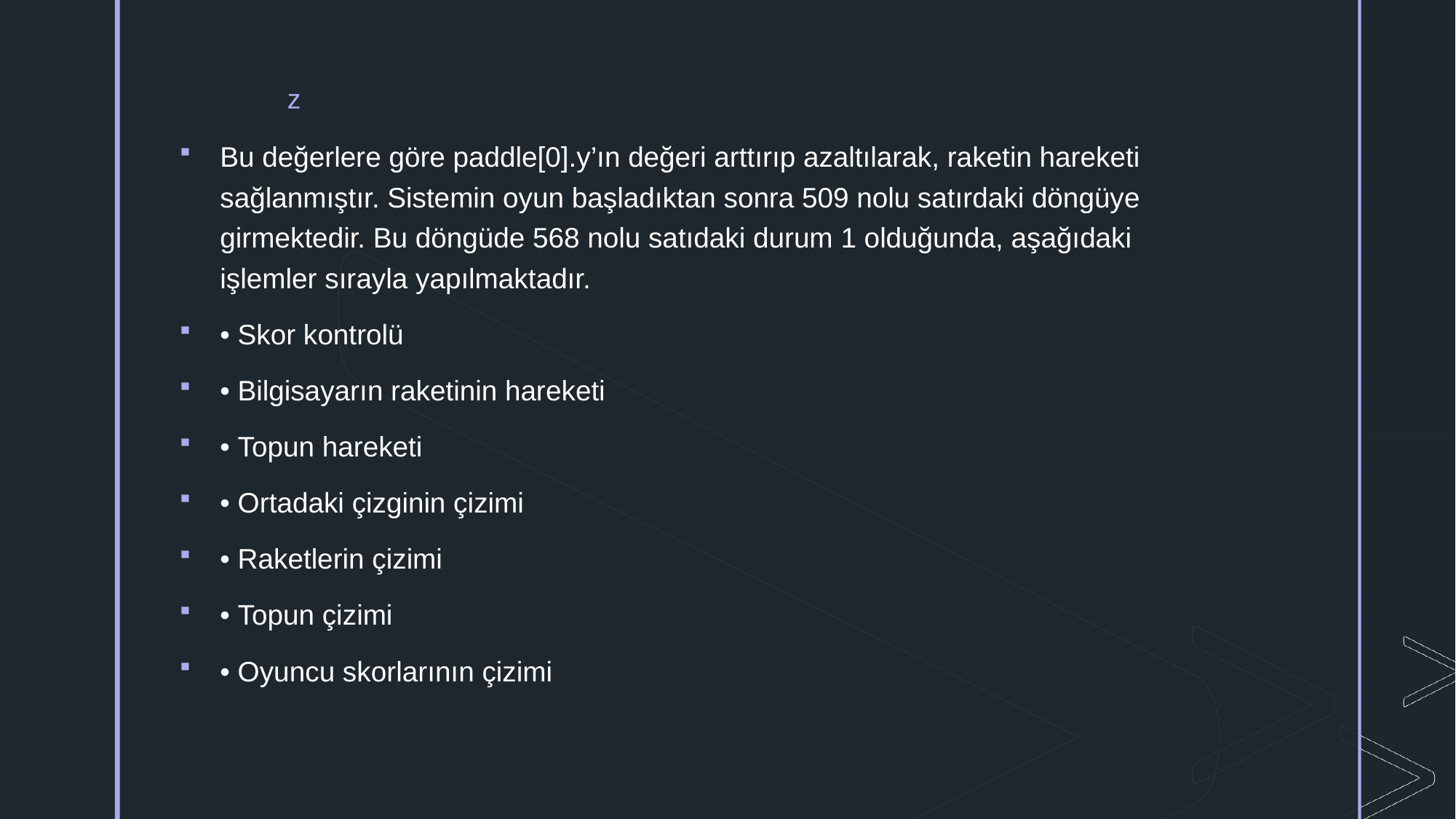

Bu değerlere göre paddle[0].y’ın değeri arttırıp azaltılarak, raketin hareketi sağlanmıştır. Sistemin oyun başladıktan sonra 509 nolu satırdaki döngüye girmektedir. Bu döngüde 568 nolu satıdaki durum 1 olduğunda, aşağıdaki işlemler sırayla yapılmaktadır.
• Skor kontrolü
• Bilgisayarın raketinin hareketi
• Topun hareketi
• Ortadaki çizginin çizimi
• Raketlerin çizimi
• Topun çizimi
• Oyuncu skorlarının çizimi